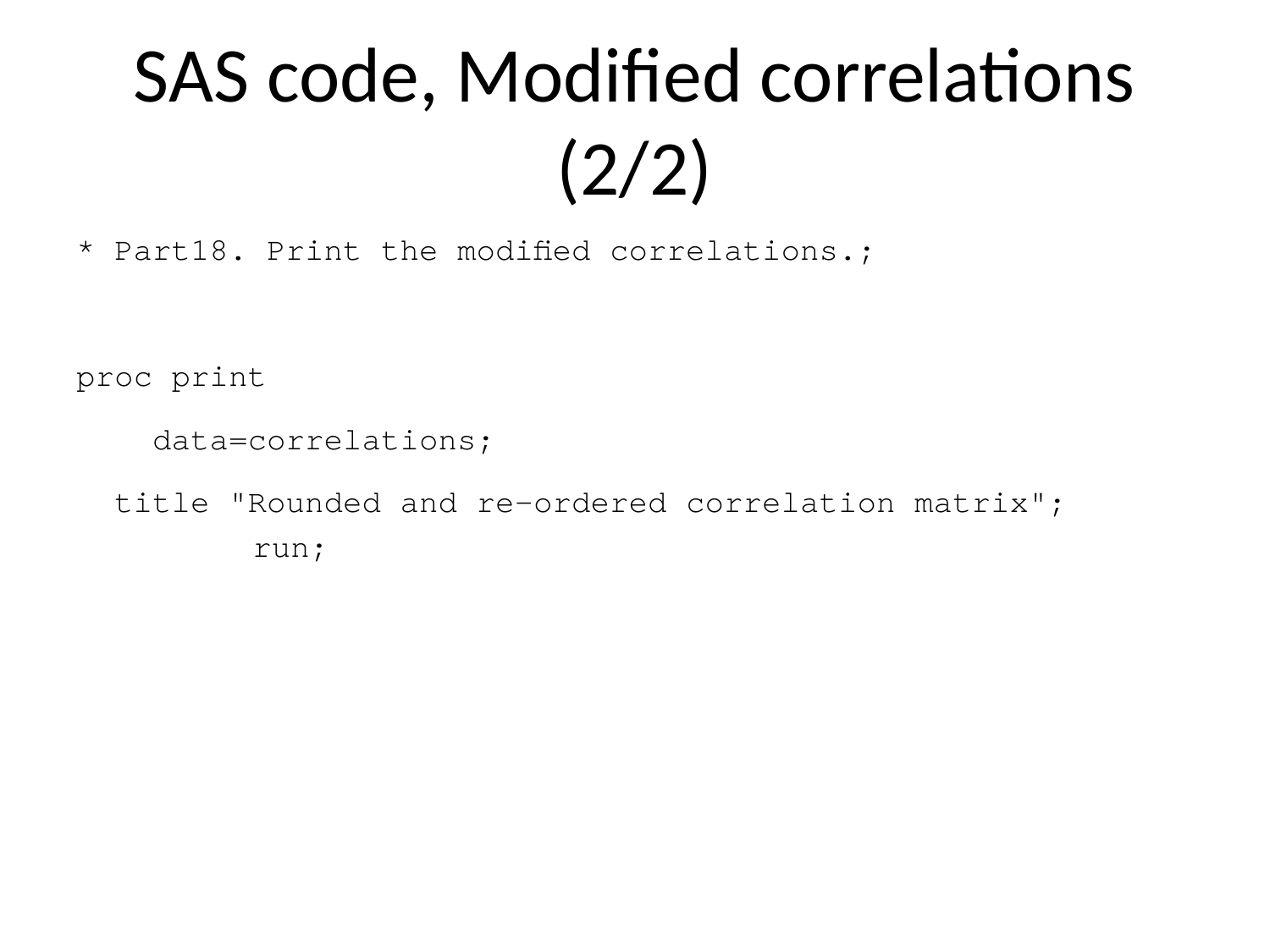

# SAS code, Modified correlations (2/2)
* Part18. Print the modified correlations.;

proc print
    data=correlations;
  title "Rounded and re-ordered correlation matrix";
run;